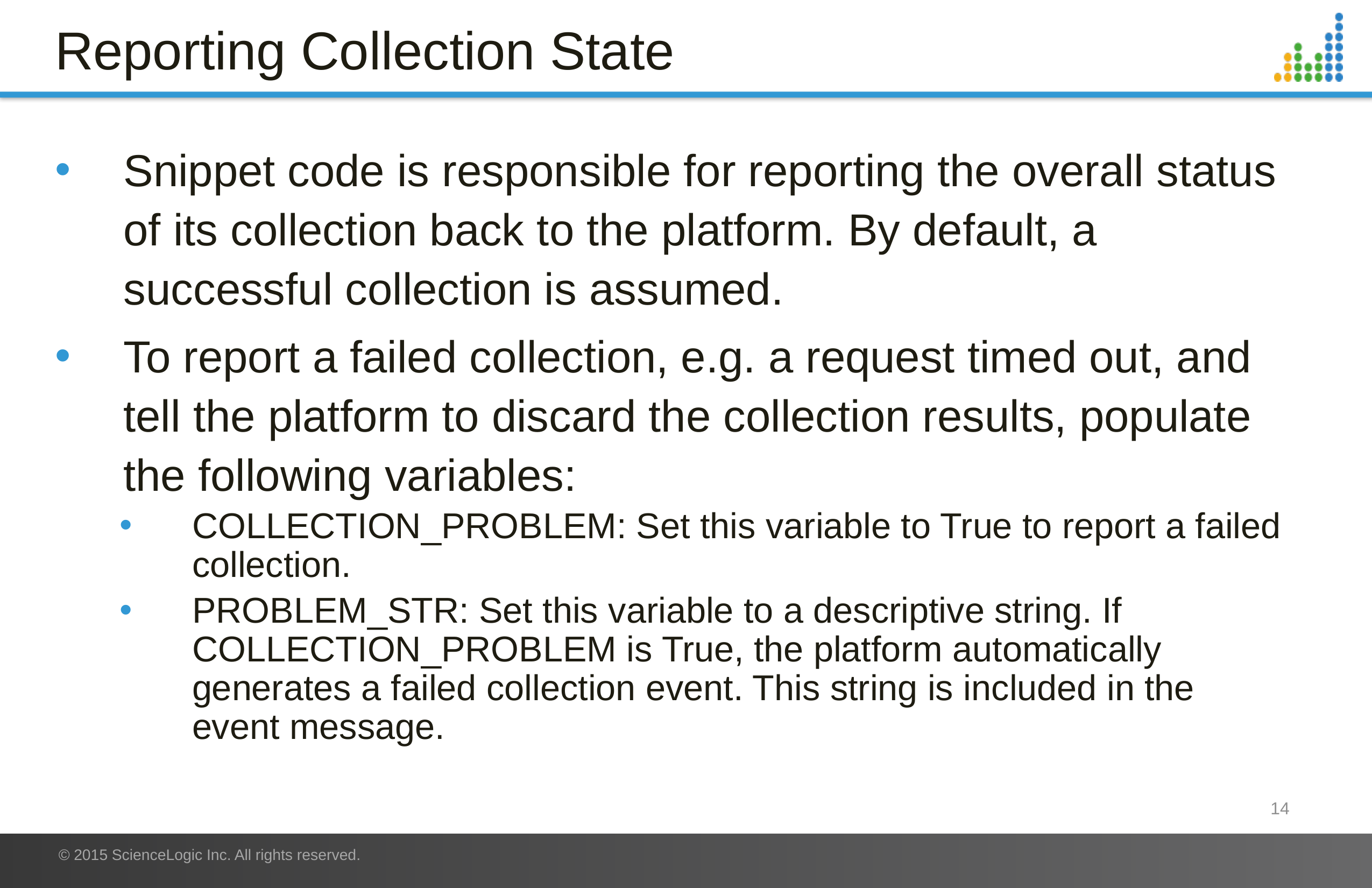

# Reporting Collection State
Snippet code is responsible for reporting the overall status of its collection back to the platform. By default, a successful collection is assumed.
To report a failed collection, e.g. a request timed out, and tell the platform to discard the collection results, populate the following variables:
COLLECTION_PROBLEM: Set this variable to True to report a failed collection.
PROBLEM_STR: Set this variable to a descriptive string. If COLLECTION_PROBLEM is True, the platform automatically generates a failed collection event. This string is included in the event message.
14